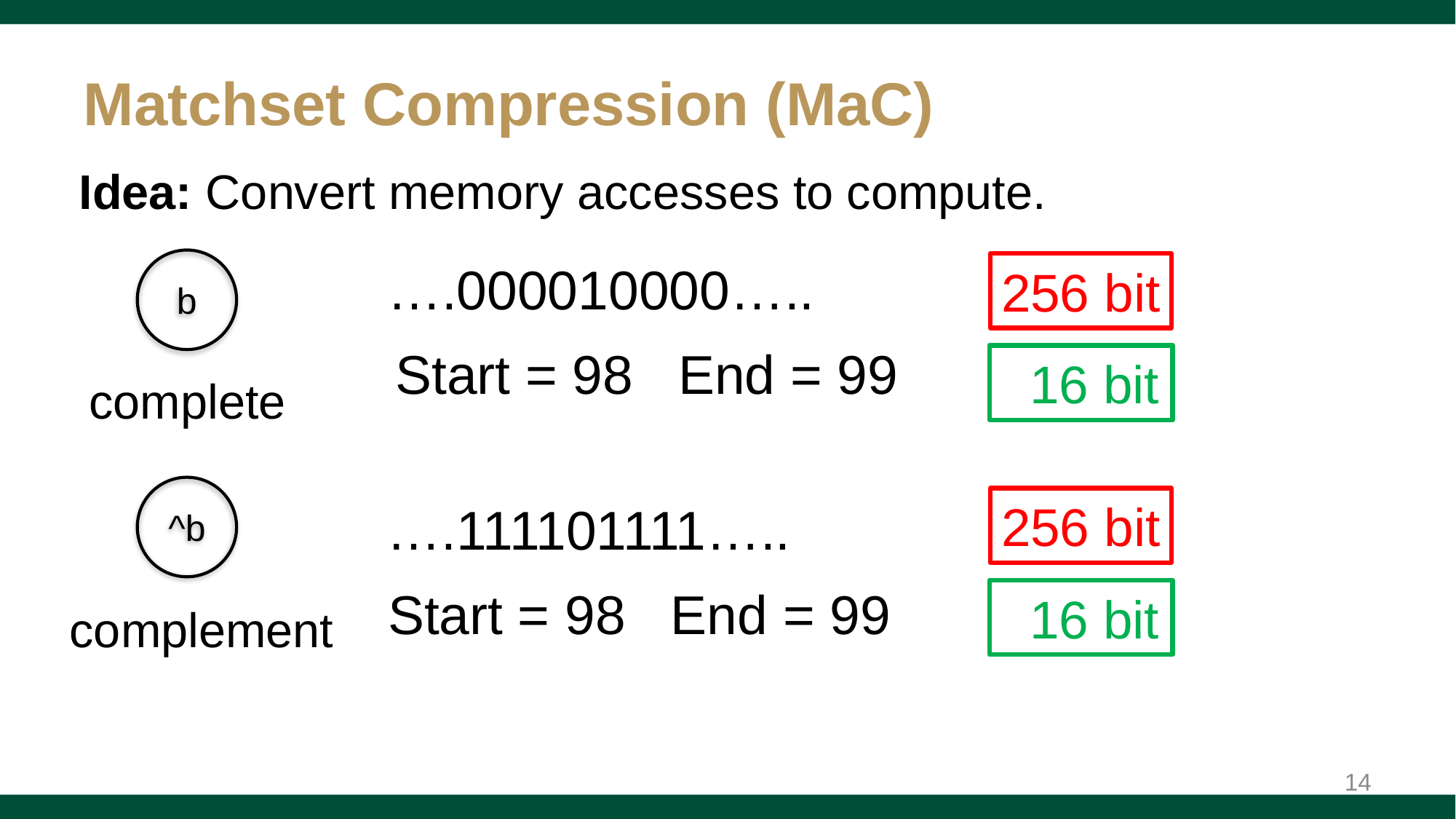

# Matchset Compression (MaC)
Idea: Convert memory accesses to compute.
b
….000010000…..
256 bit
Start = 98   End = 99
  16 bit
complete
^b
256 bit
….111101111…..
Start = 98   End = 99
  16 bit
complement
14